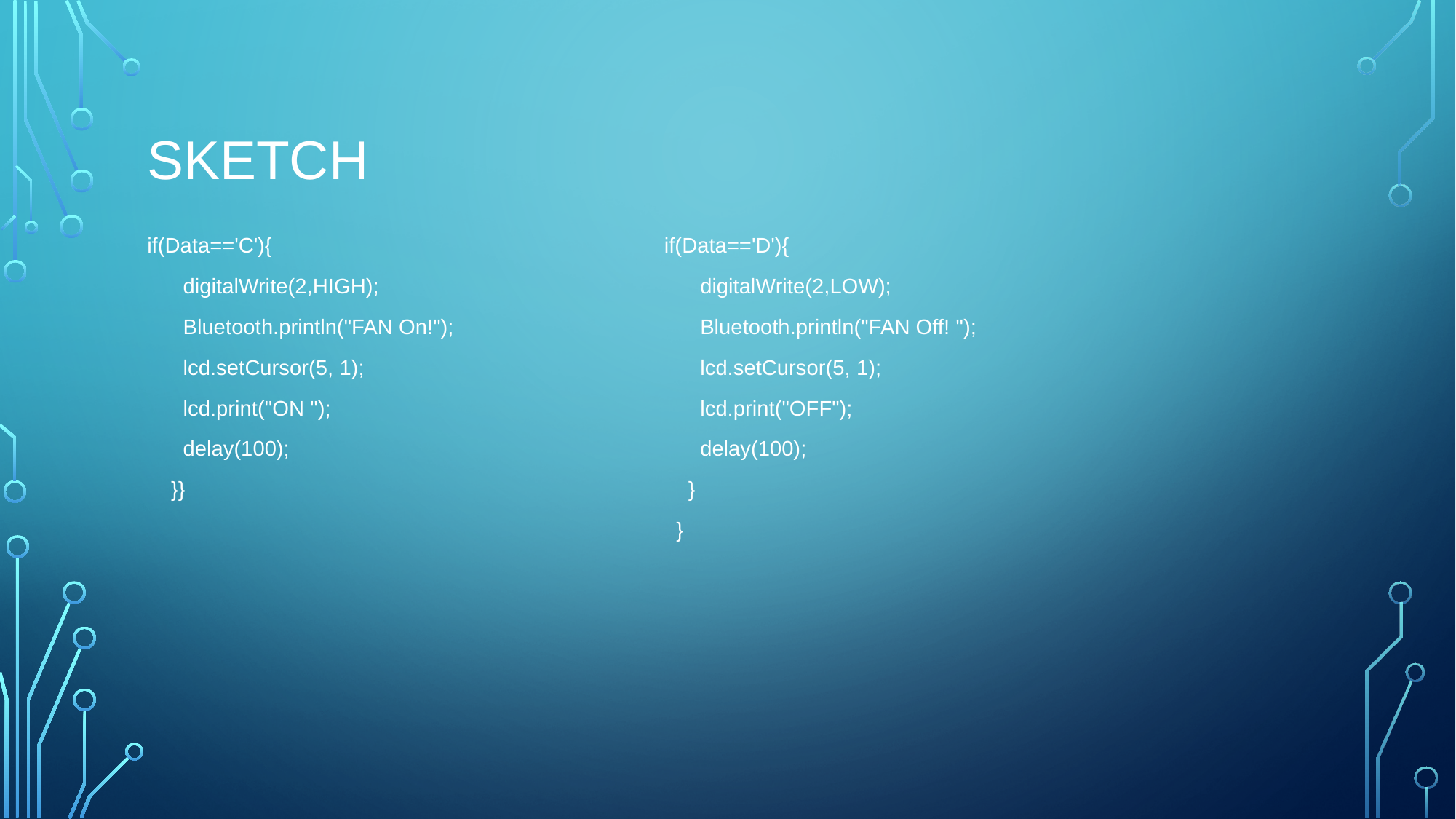

# Sketch
if(Data=='C'){
      digitalWrite(2,HIGH);
      Bluetooth.println("FAN On!");
      lcd.setCursor(5, 1);
      lcd.print("ON ");
      delay(100);
    }}
if(Data=='D'){
      digitalWrite(2,LOW);
      Bluetooth.println("FAN Off! ");
      lcd.setCursor(5, 1);
      lcd.print("OFF");
      delay(100);
    }
  }